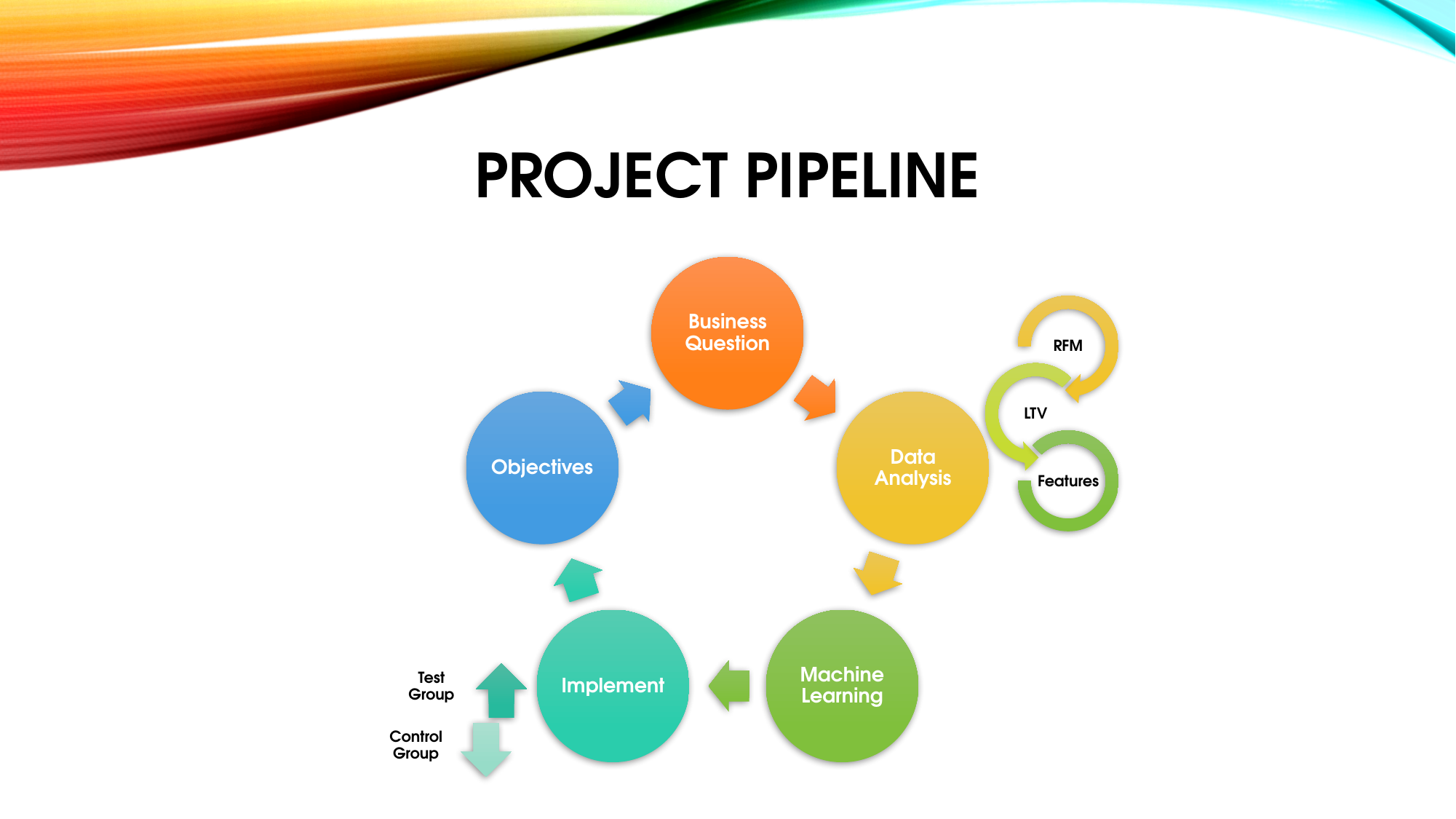

# Project Pipeline
RFM
LTV
Features
Business Question

Data Analysis

Machine Learning

Implement

Objectives

Test Group
Control Group